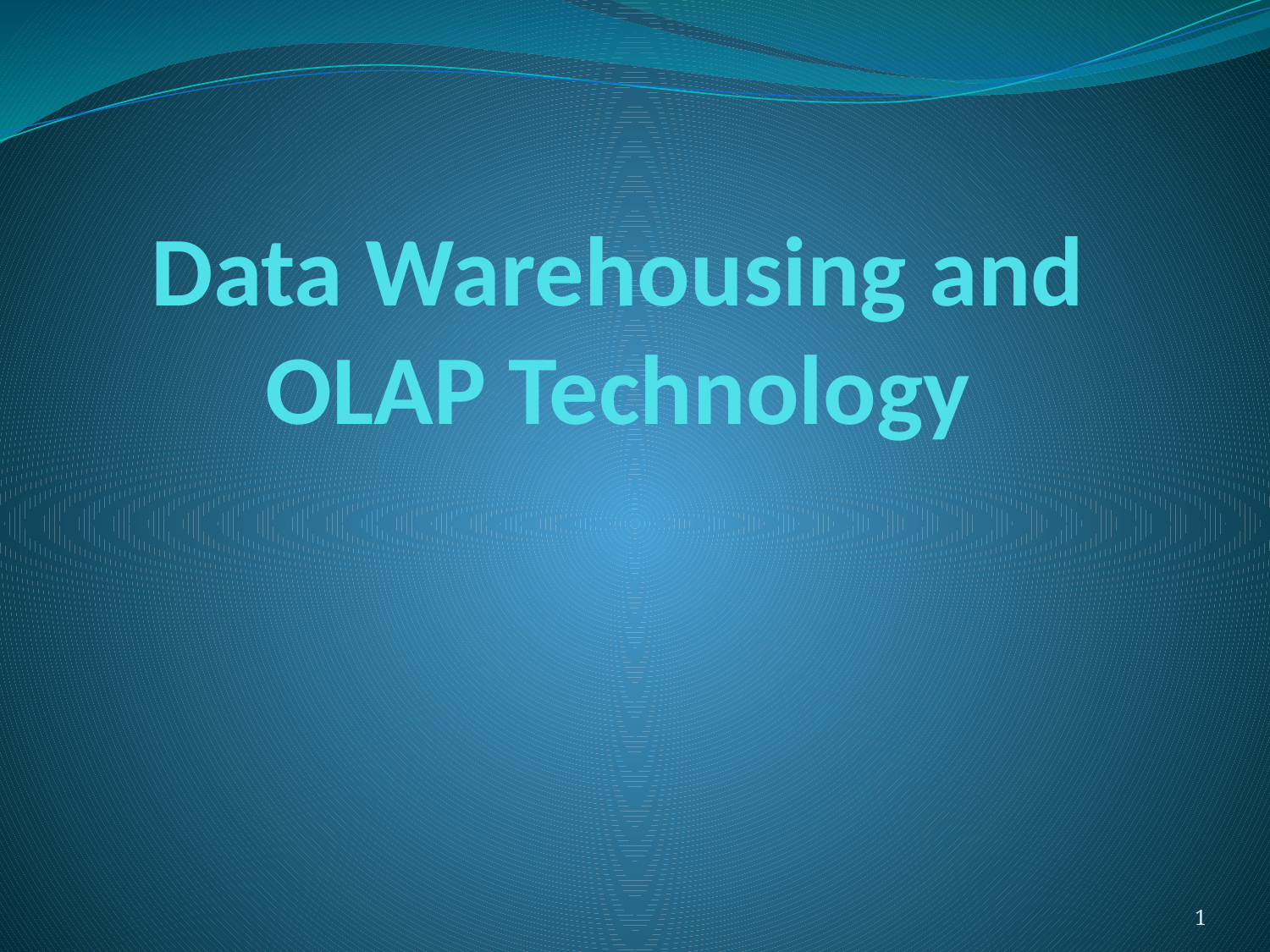

# Data Warehousing and OLAP Technology

1